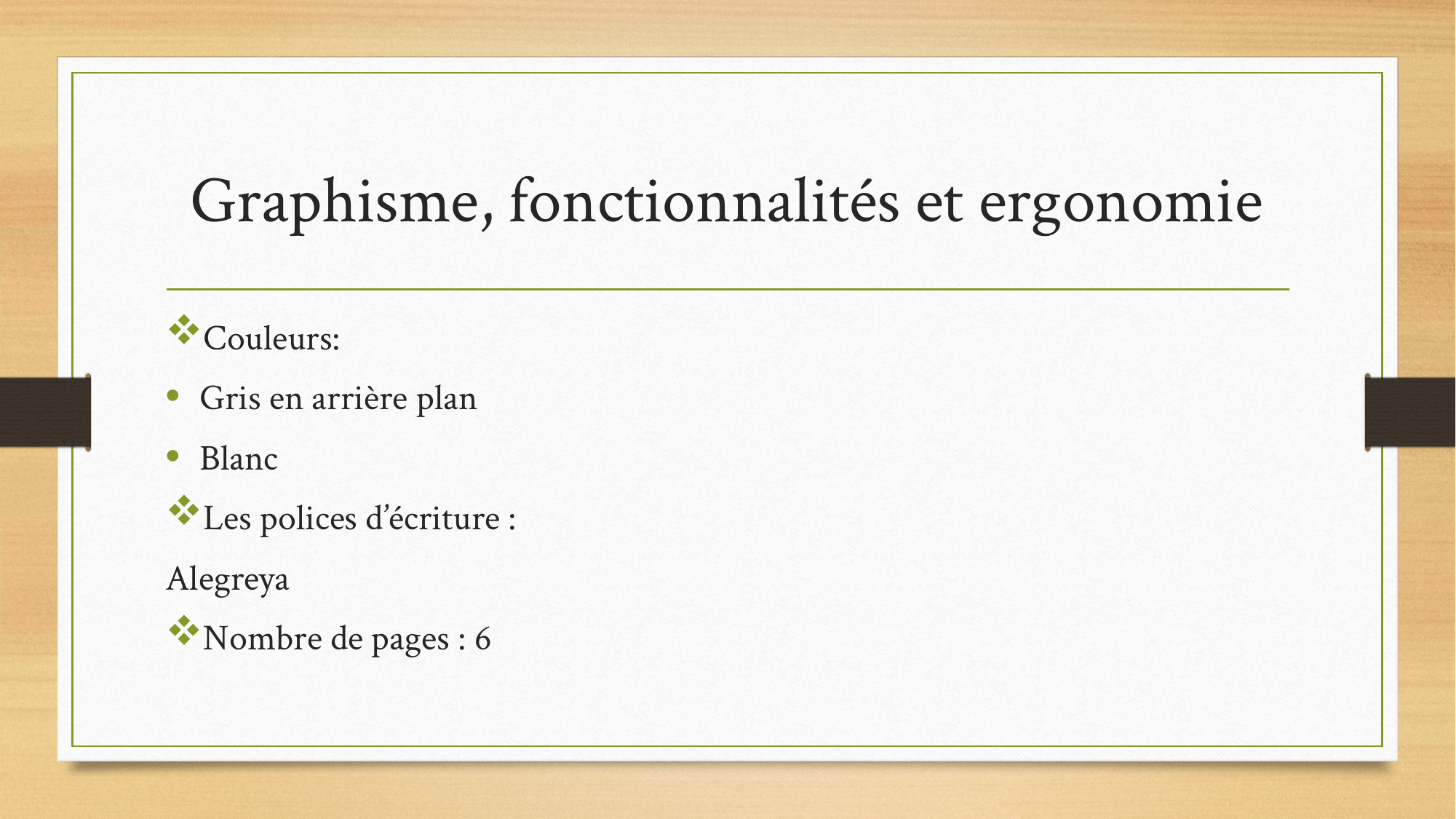

# Graphisme, fonctionnalités et ergonomie
Couleurs:
Gris en arrière plan
Blanc
Les polices d’écriture :
Alegreya
Nombre de pages : 6